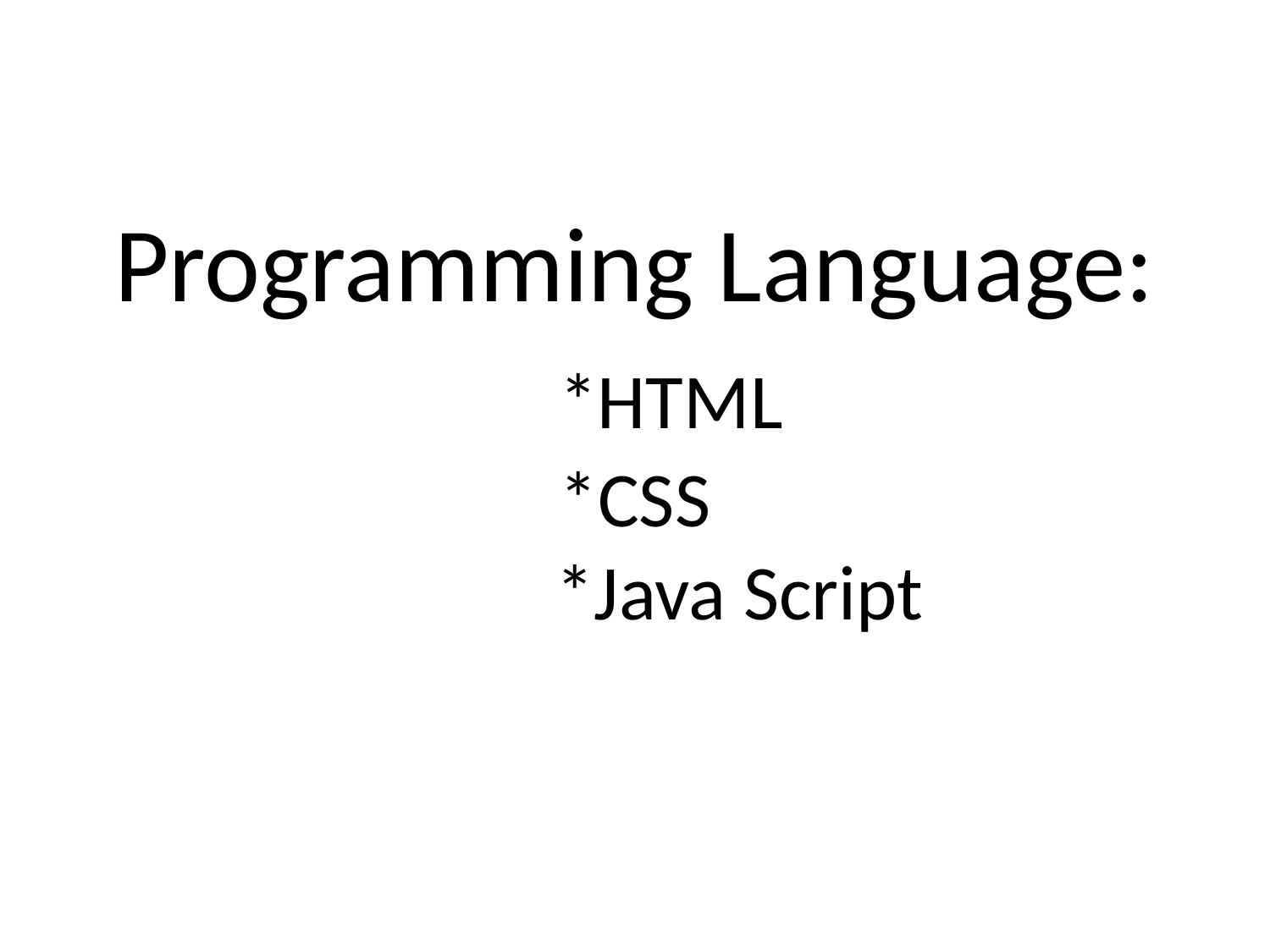

# Programming Language: *HTML *CSS *Java Script